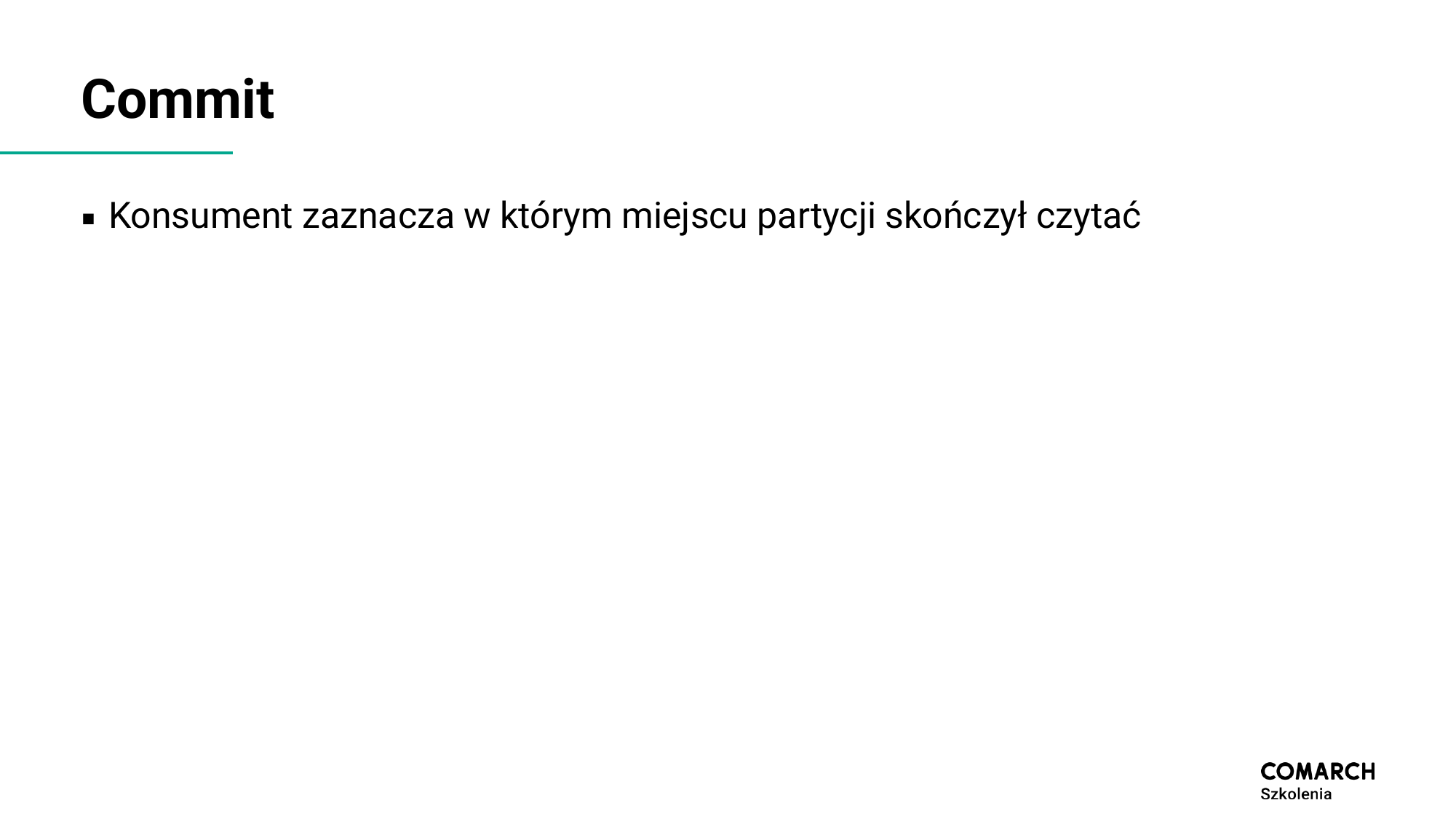

# Commit
Konsument zaznacza w którym miejscu partycji skończył czytać